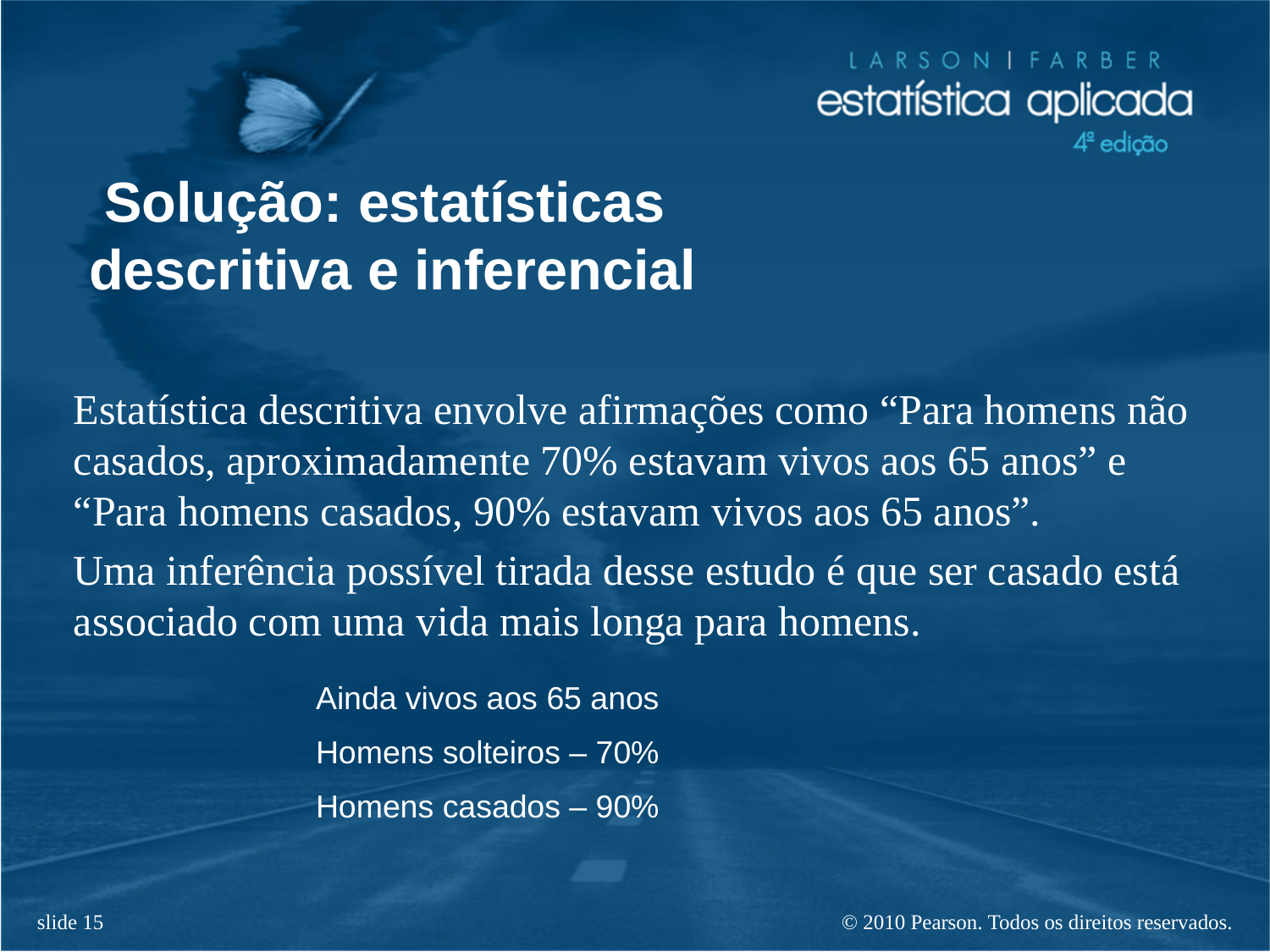

# Solução: estatísticas descritiva e inferencial
Estatística descritiva envolve afirmações como “Para homens não casados, aproximadamente 70% estavam vivos aos 65 anos” e “Para homens casados, 90% estavam vivos aos 65 anos”.
Uma inferência possível tirada desse estudo é que ser casado está associado com uma vida mais longa para homens.
Ainda vivos aos 65 anos
Homens solteiros – 70%
Homens casados – 90%